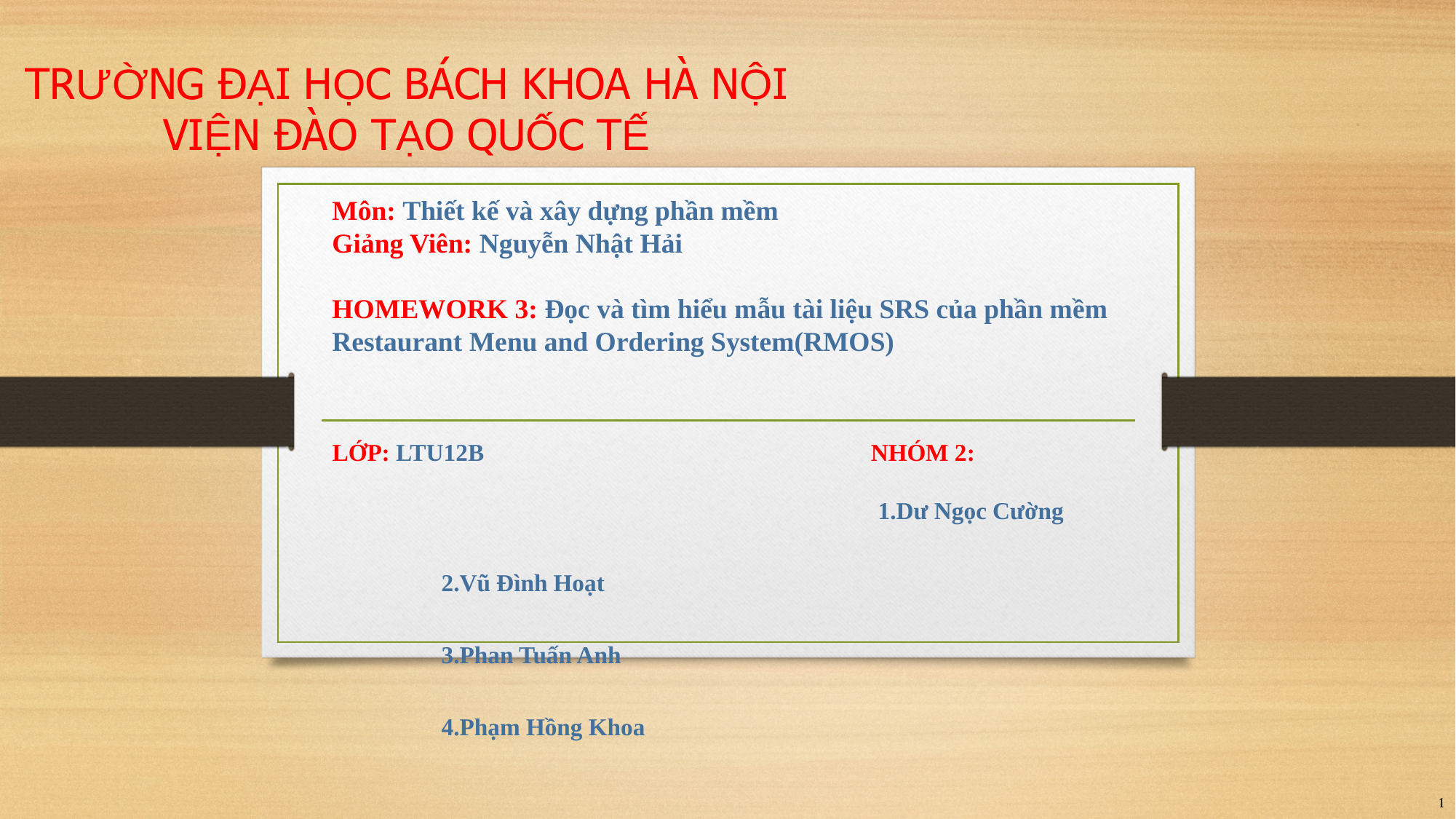

# TRƯỜNG ĐẠI HỌC BÁCH KHOA HÀ NỘI VIỆN ĐÀO TẠO QUỐC TẾ
Môn: Thiết kế và xây dựng phần mềm
Giảng Viên: Nguyễn Nhật Hải

HOMEWORK 3: Đọc và tìm hiểu mẫu tài liệu SRS của phần mềm Restaurant Menu and Ordering System(RMOS)
LỚP: LTU12B			                 NHÓM 2:														1.Dư Ngọc Cường
								2.Vũ Đình Hoạt
								3.Phan Tuấn Anh
								4.Phạm Hồng Khoa
1